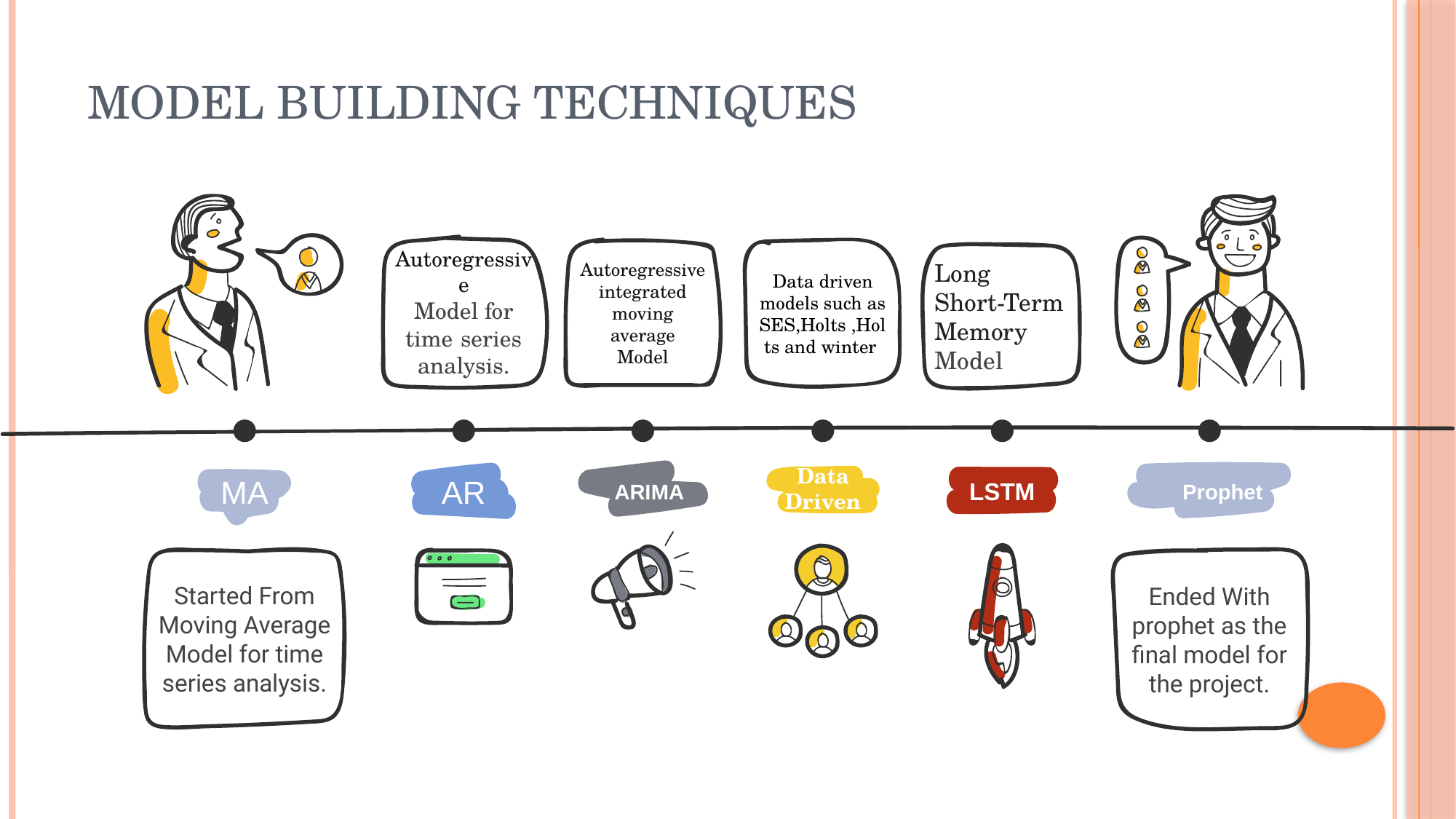

# Model Building Techniques

MA
Started From Moving Average Model for time series analysis.

Prophet
Ended With prophet as the final model for the project.
Autoregressive
Model for time series analysis.

AR

Autoregressive integrated moving average
Model

ARIMA

Data driven models such as SES,Holts ,Holts and winter

Long
Short-Term Memory
Model

LSTM

Data Driven